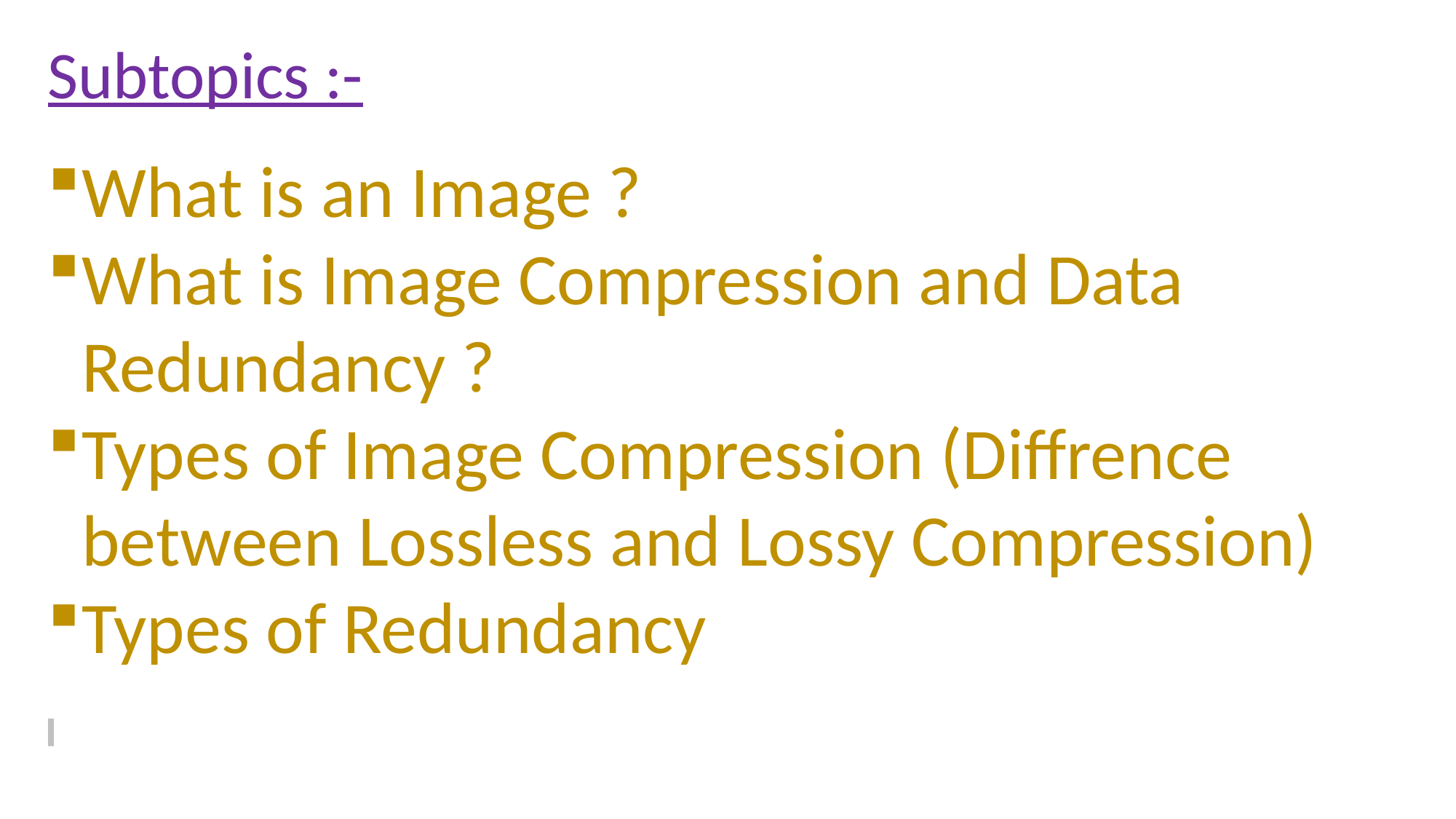

Subtopics :-

What is an Image ?
What is Image Compression and Data Redundancy ?
Types of Image Compression (Diffrence between Lossless and Lossy Compression)
Types of Redundancy